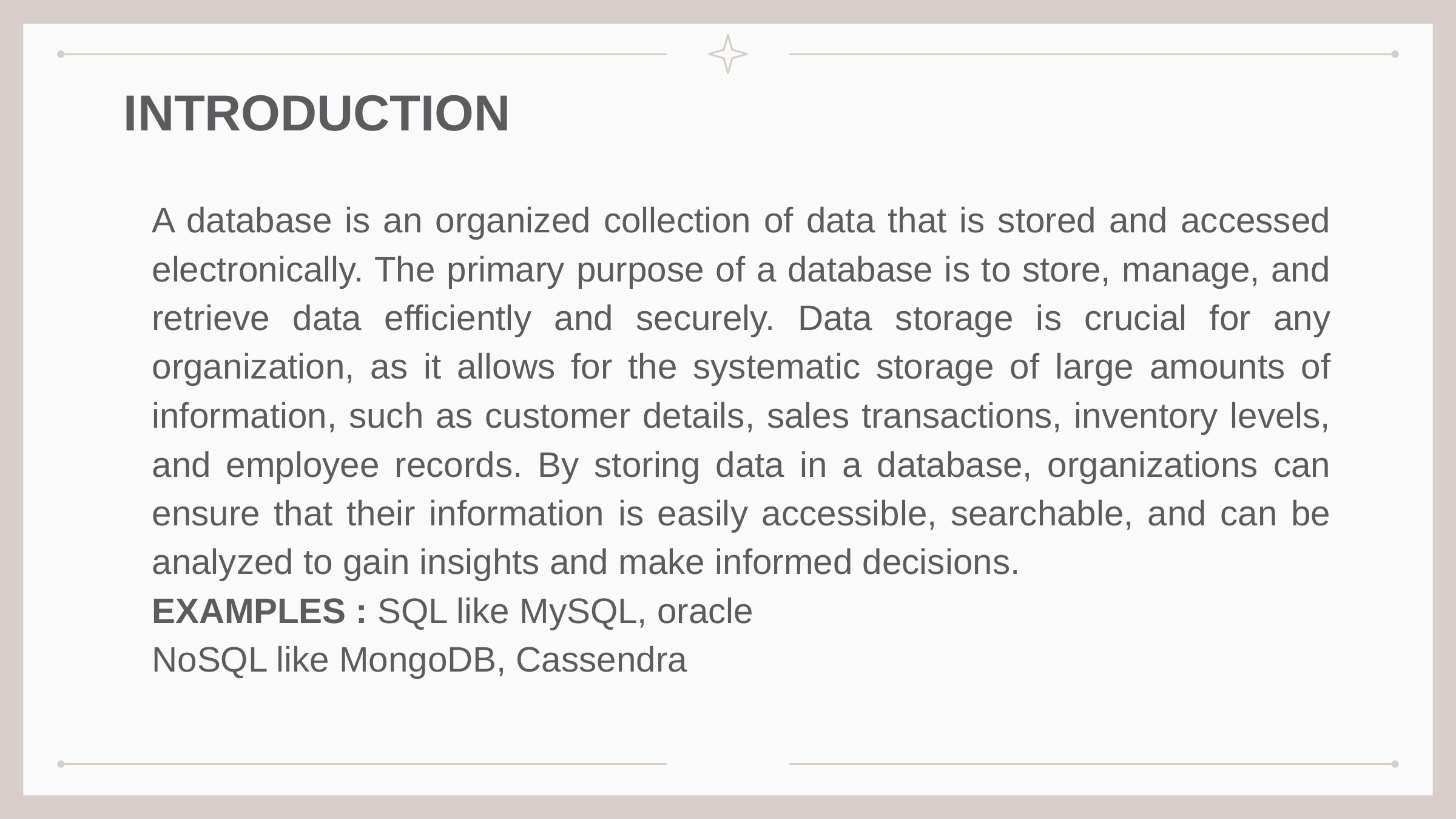

# INTRODUCTION
A database is an organized collection of data that is stored and accessed electronically. The primary purpose of a database is to store, manage, and retrieve data efficiently and securely. Data storage is crucial for any organization, as it allows for the systematic storage of large amounts of information, such as customer details, sales transactions, inventory levels, and employee records. By storing data in a database, organizations can ensure that their information is easily accessible, searchable, and can be analyzed to gain insights and make informed decisions.
EXAMPLES : SQL like MySQL, oracle
NoSQL like MongoDB, Cassendra